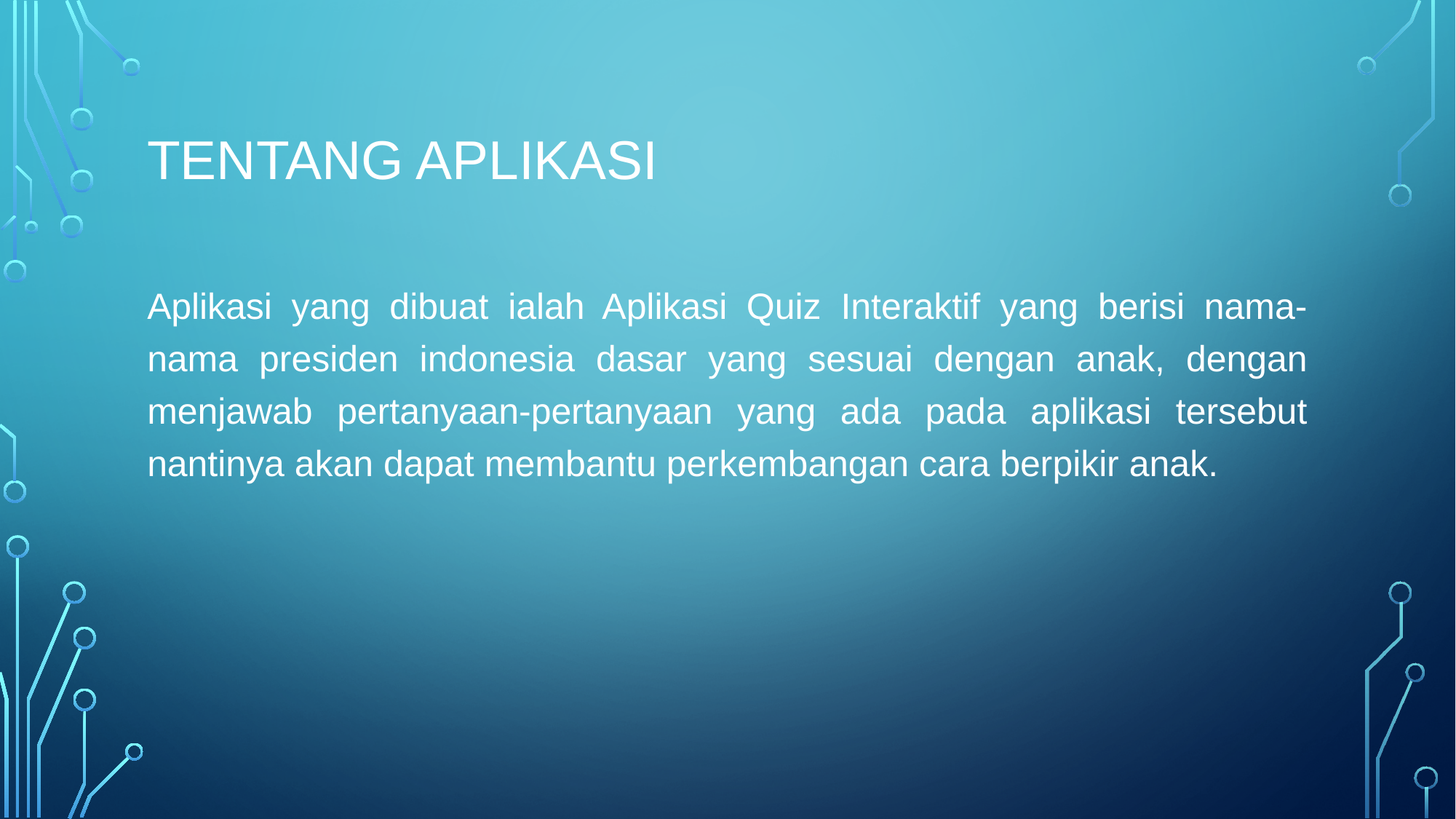

# Tentang aplikasi
Aplikasi yang dibuat ialah Aplikasi Quiz Interaktif yang berisi nama-nama presiden indonesia dasar yang sesuai dengan anak, dengan menjawab pertanyaan-pertanyaan yang ada pada aplikasi tersebut nantinya akan dapat membantu perkembangan cara berpikir anak.